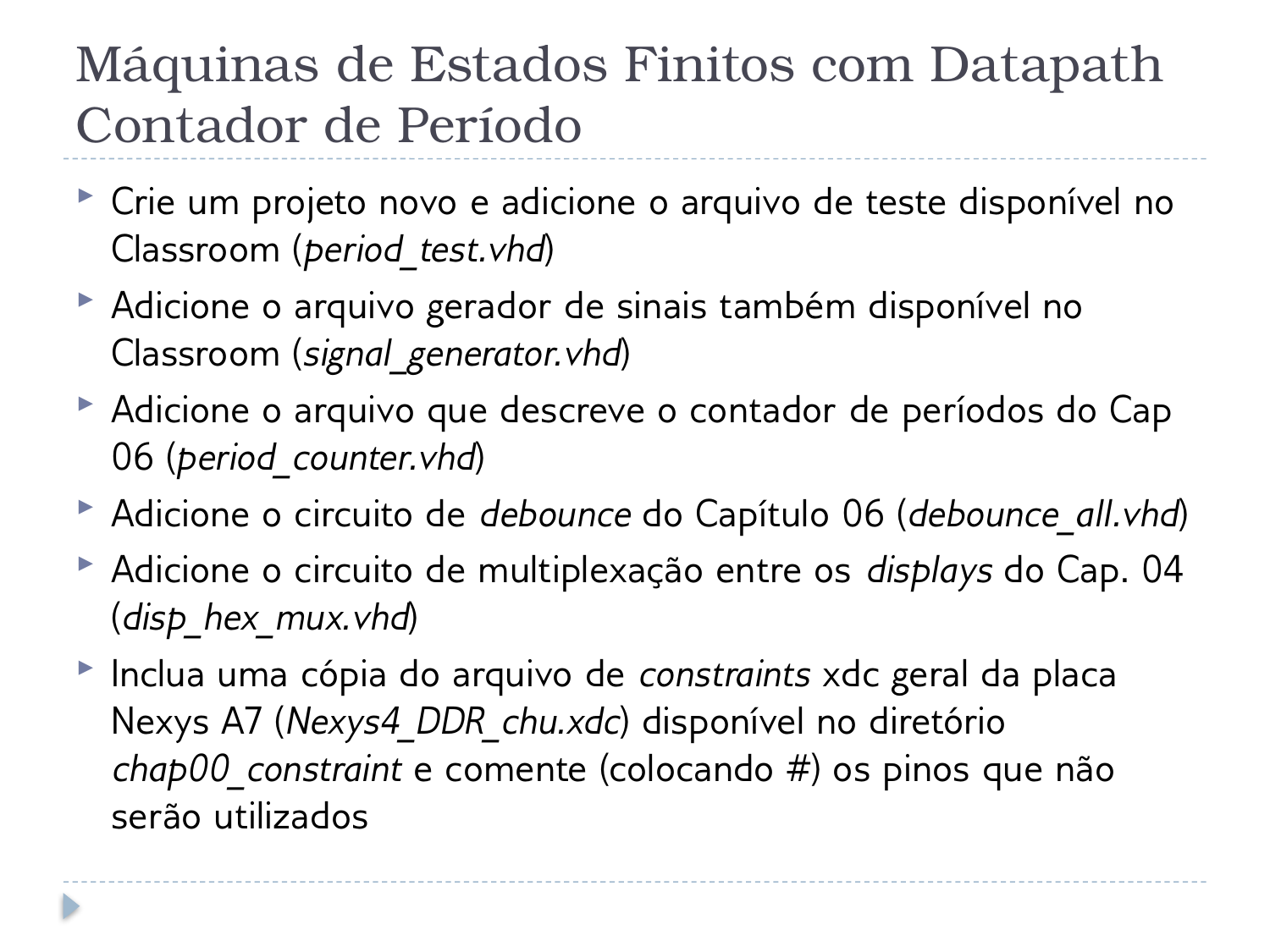

# Máquinas de Estados Finitos com Datapath Contador de Período
Crie um projeto novo e adicione o arquivo de teste disponível no Classroom (period_test.vhd)
Adicione o arquivo gerador de sinais também disponível no Classroom (signal_generator.vhd)
Adicione o arquivo que descreve o contador de períodos do Cap 06 (period_counter.vhd)
Adicione o circuito de debounce do Capítulo 06 (debounce_all.vhd)
Adicione o circuito de multiplexação entre os displays do Cap. 04 (disp_hex_mux.vhd)
Inclua uma cópia do arquivo de constraints xdc geral da placa Nexys A7 (Nexys4_DDR_chu.xdc) disponível no diretório chap00_constraint e comente (colocando #) os pinos que não serão utilizados